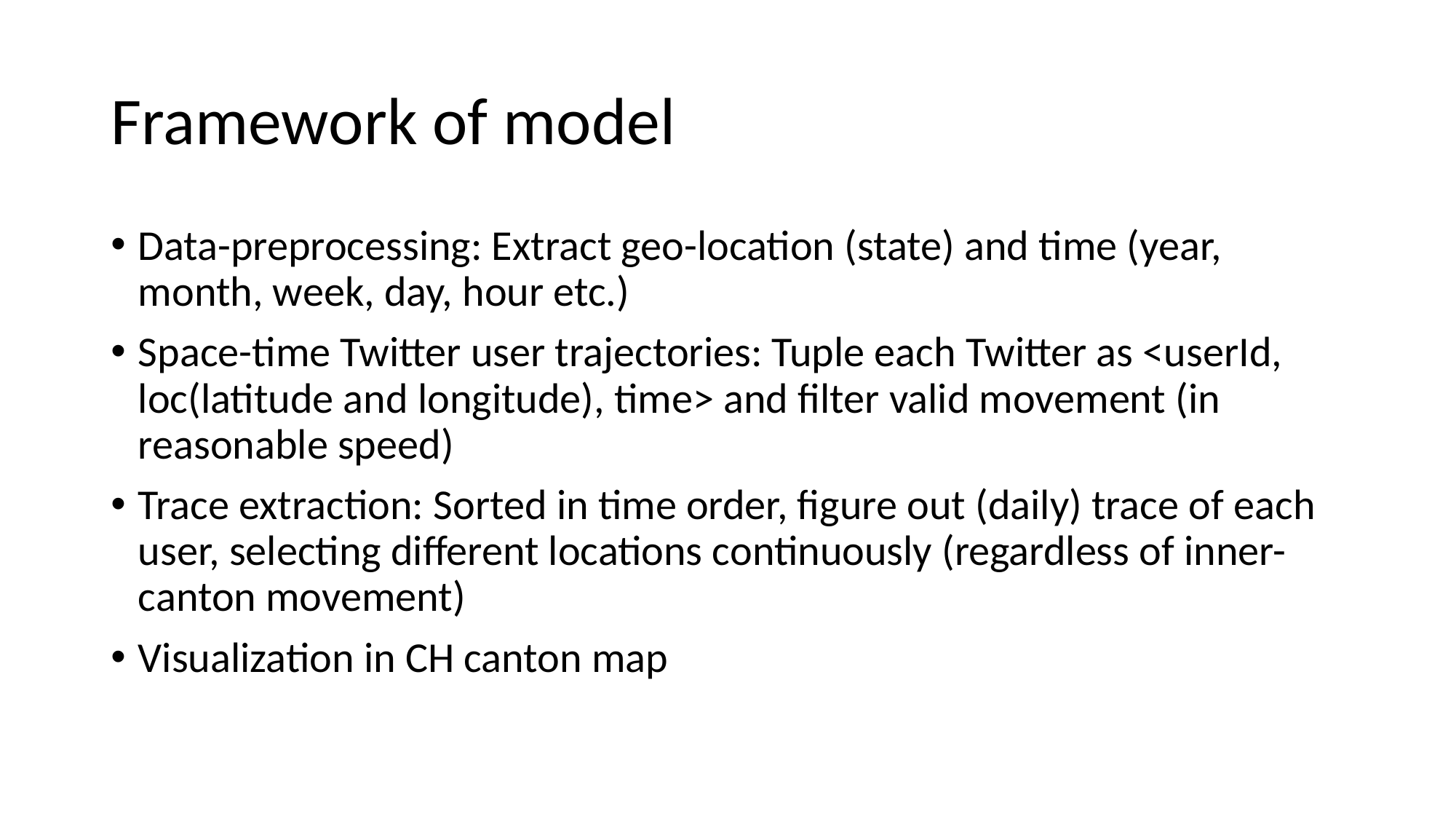

# Framework of model
Data-preprocessing: Extract geo-location (state) and time (year, month, week, day, hour etc.)
Space-time Twitter user trajectories: Tuple each Twitter as <userId,  loc(latitude and longitude), time> and filter valid movement (in reasonable speed)
Trace extraction: Sorted in time order, figure out (daily) trace of each user, selecting different locations continuously (regardless of inner-canton movement)
Visualization in CH canton map